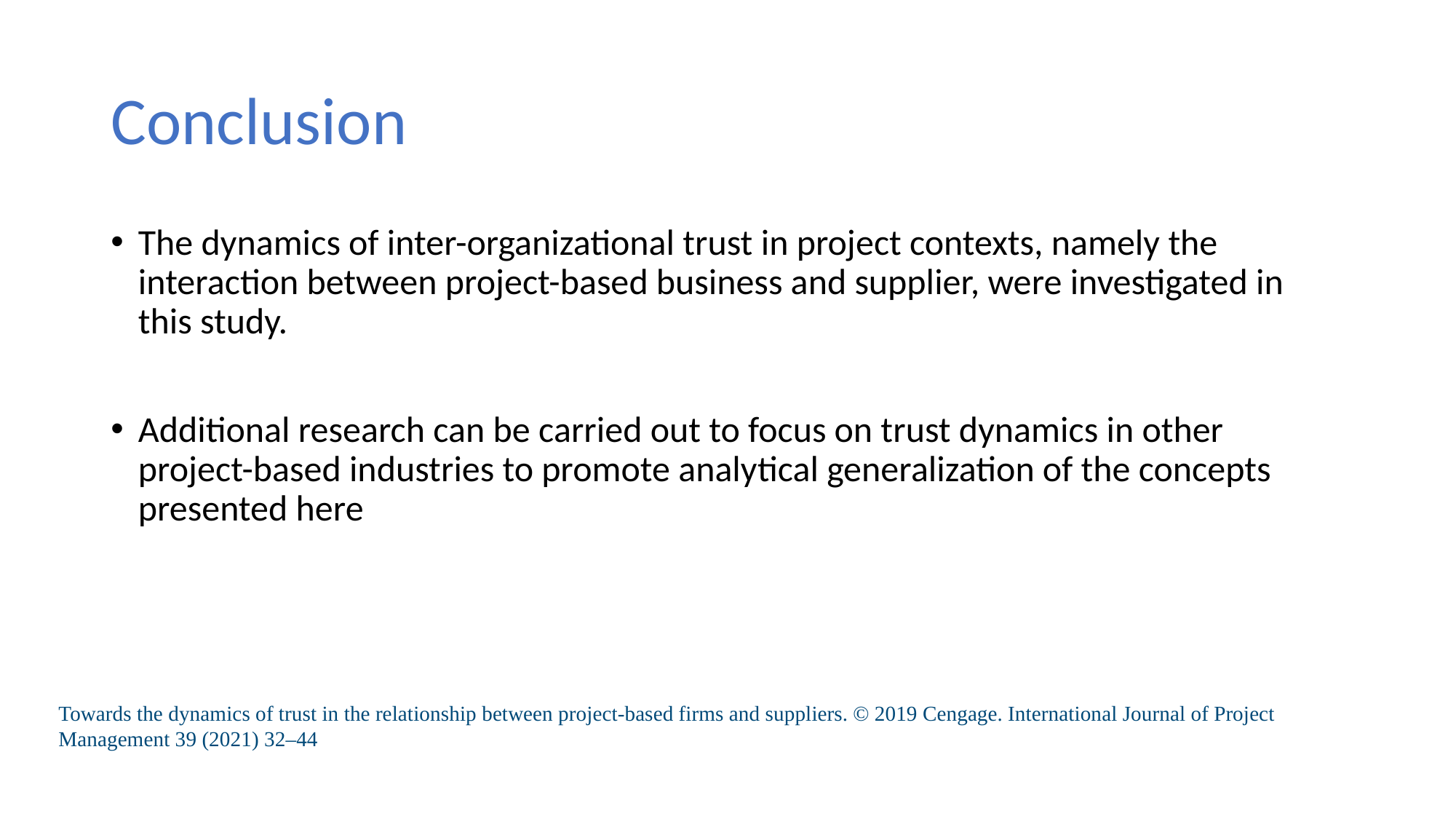

# Conclusion
The dynamics of inter-organizational trust in project contexts, namely the interaction between project-based business and supplier, were investigated in this study.

Additional research can be carried out to focus on trust dynamics in other project-based industries to promote analytical generalization of the concepts presented here
Towards the dynamics of trust in the relationship between project-based firms and suppliers. © 2019 Cengage. International Journal of Project Management 39 (2021) 32–44